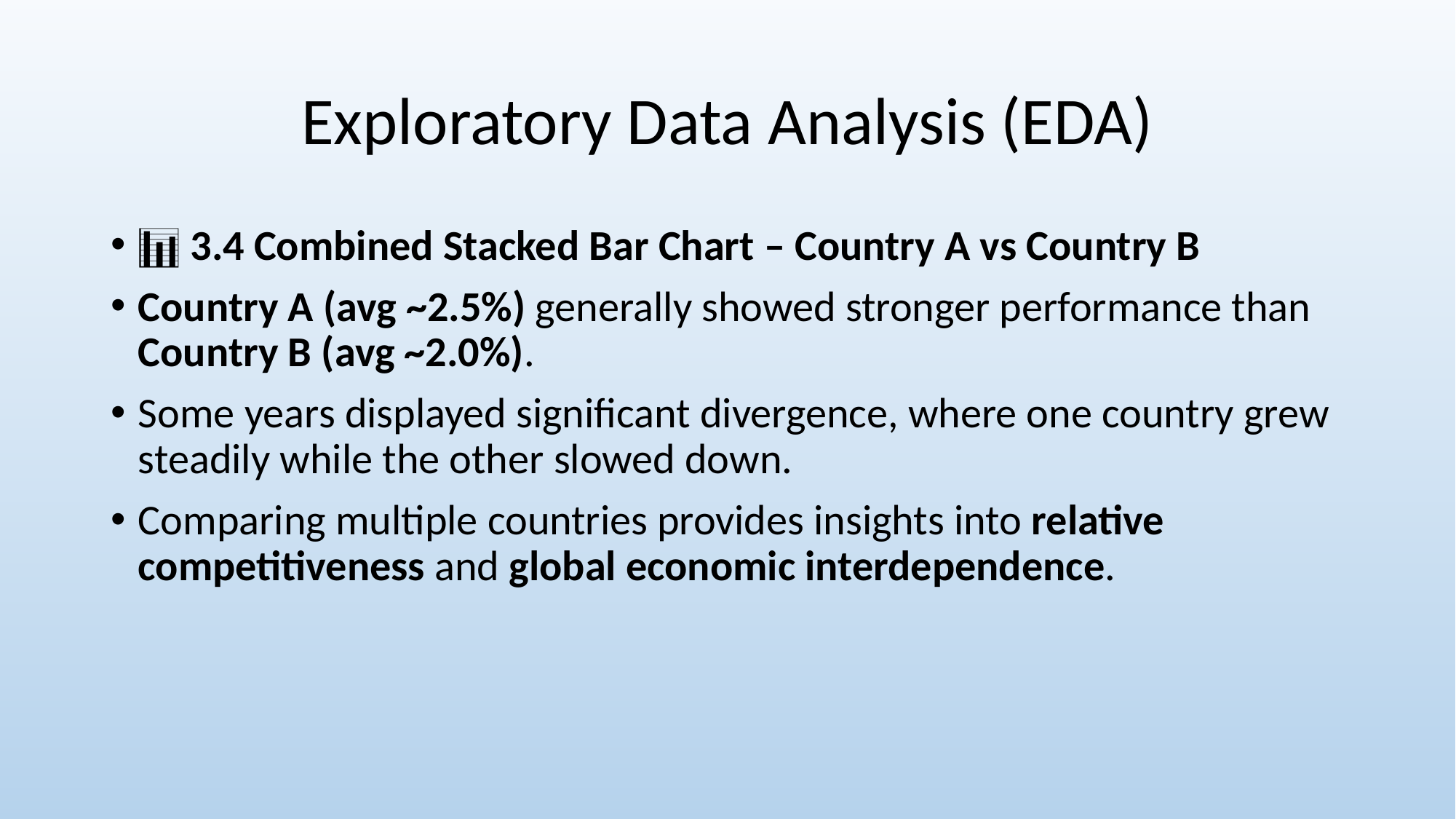

# Exploratory Data Analysis (EDA)
📊 3.4 Combined Stacked Bar Chart – Country A vs Country B
Country A (avg ~2.5%) generally showed stronger performance than Country B (avg ~2.0%).
Some years displayed significant divergence, where one country grew steadily while the other slowed down.
Comparing multiple countries provides insights into relative competitiveness and global economic interdependence.